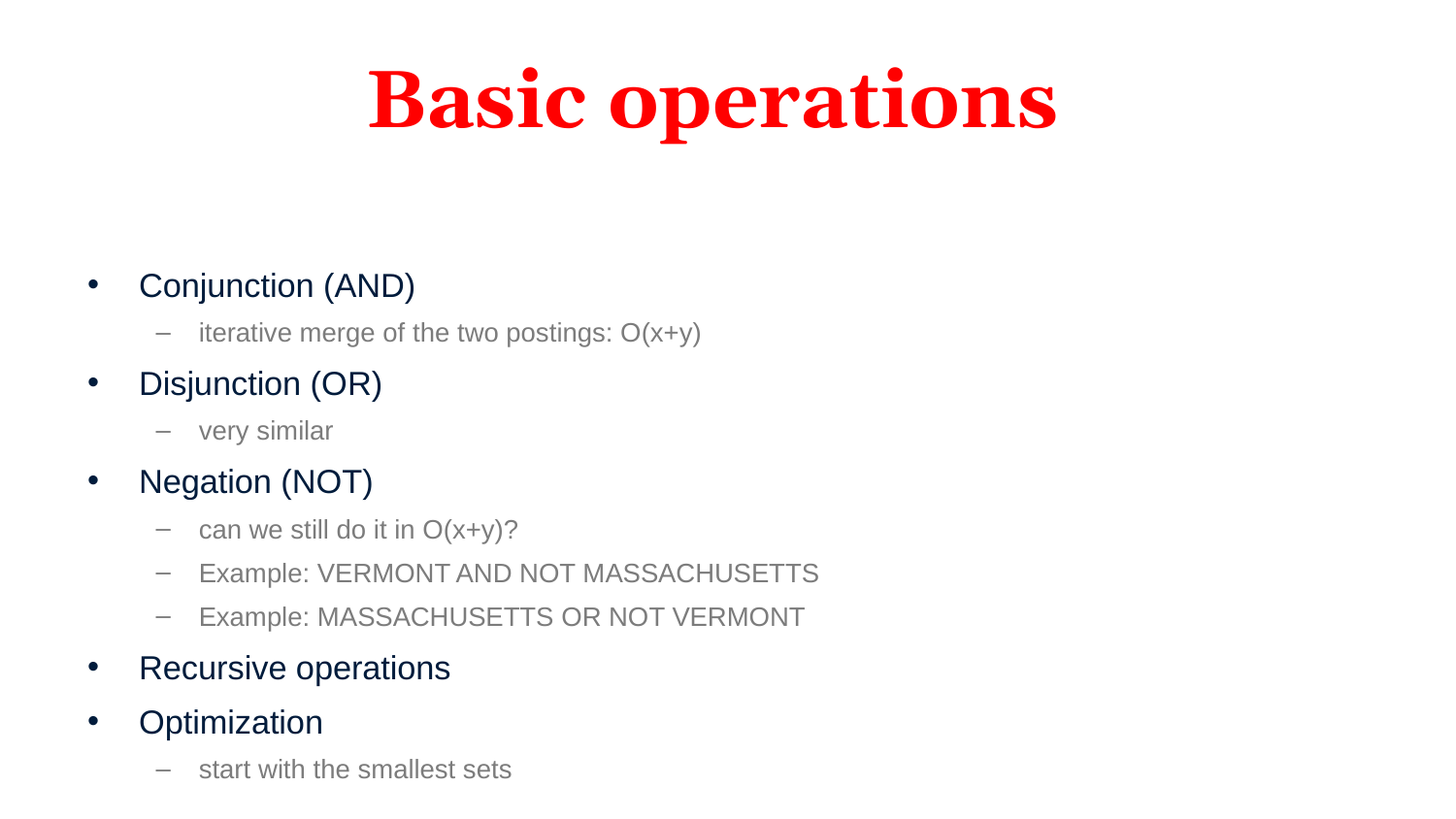

# Basic operations
Conjunction (AND)
iterative merge of the two postings: O(x+y)
Disjunction (OR)
very similar
Negation (NOT)
can we still do it in O(x+y)?
Example: VERMONT AND NOT MASSACHUSETTS
Example: MASSACHUSETTS OR NOT VERMONT
Recursive operations
Optimization
start with the smallest sets